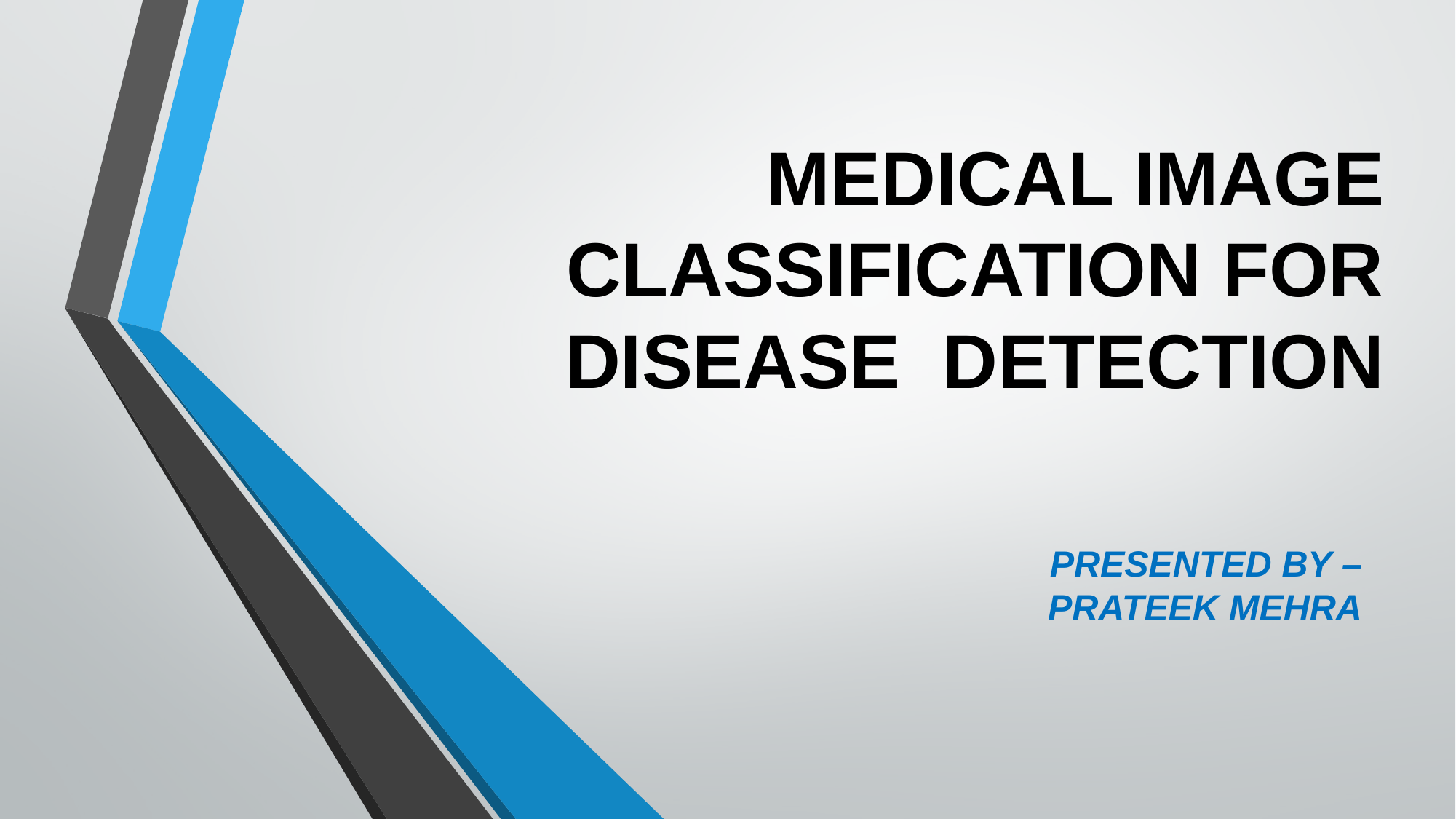

# MEDICAL IMAGE CLASSIFICATION FOR DISEASE  DETECTION
PRESENTED BY –
PRATEEK MEHRA